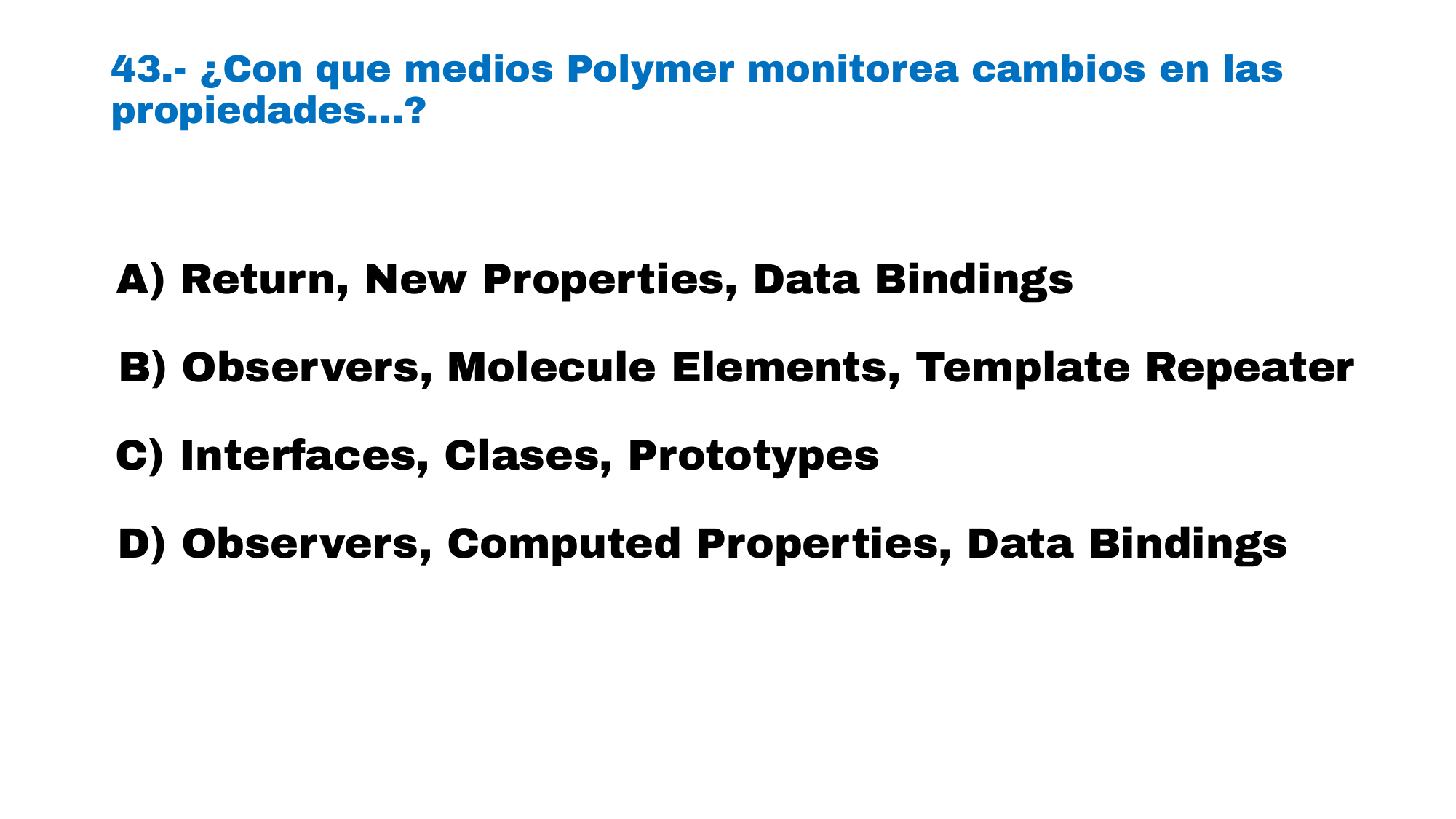

# 43.- ¿Con que medios Polymer monitorea cambios en las propiedades...?
A) Return, New Properties, Data Bindings

B) Observers, Molecule Elements, Template Repeater

C) Interfaces, Clases, Prototypes
D) Observers, Computed Properties, Data Bindings